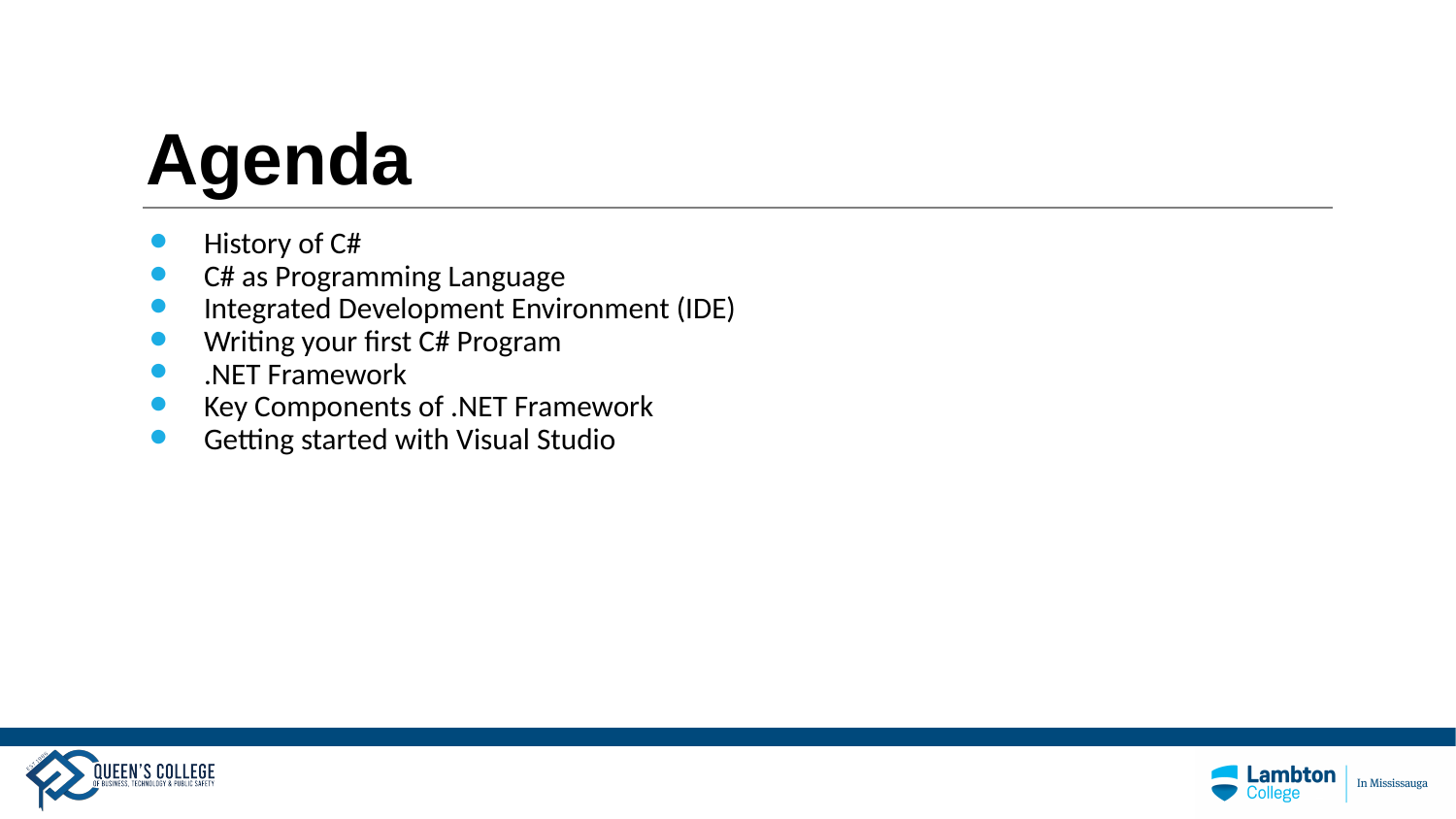

# Agenda
History of C#
C# as Programming Language
Integrated Development Environment (IDE)
Writing your first C# Program
.NET Framework
Key Components of .NET Framework
Getting started with Visual Studio
2